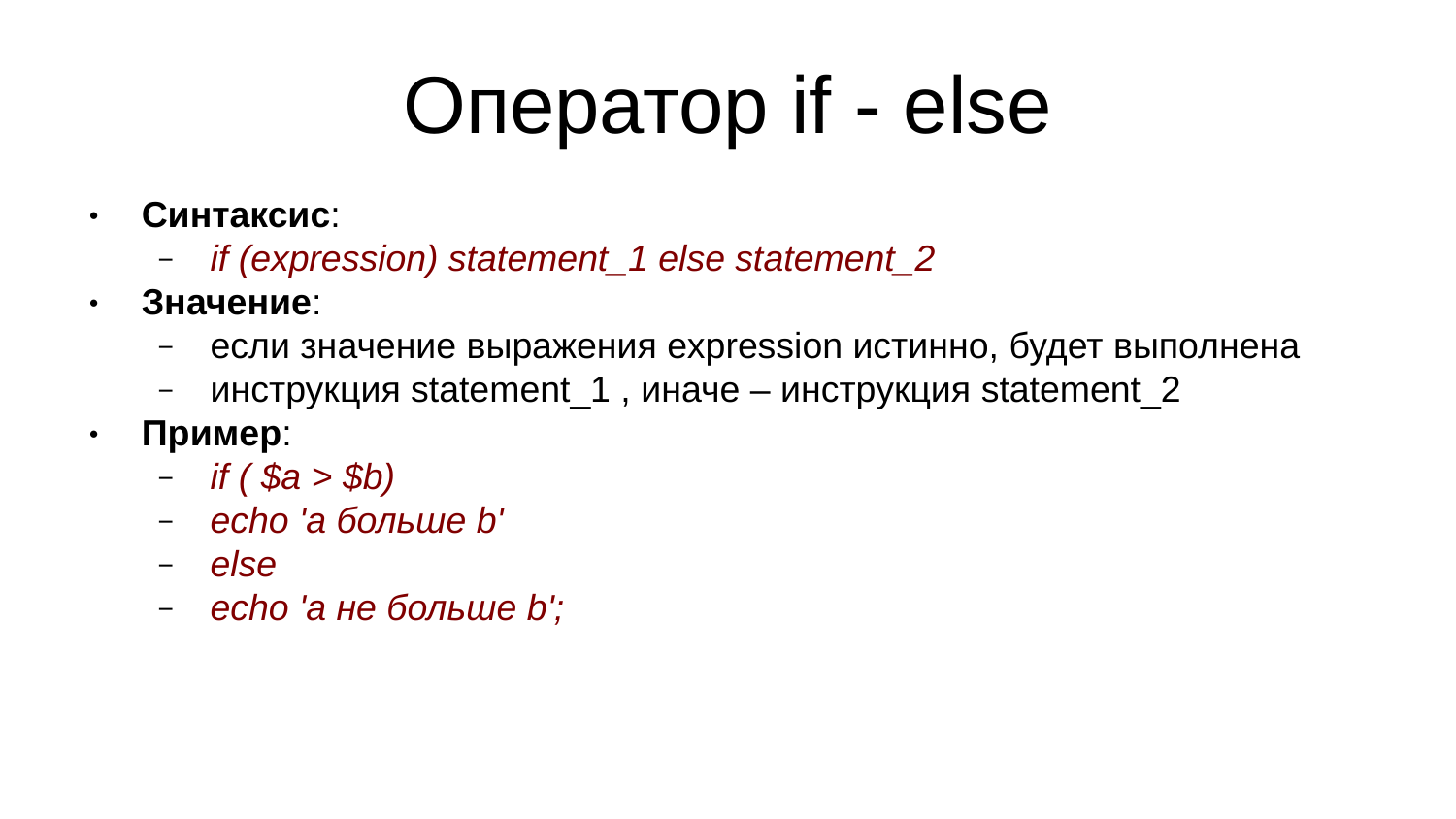

Оператор if - else
Синтаксис:
if (expression) statement_1 else statement_2
Значение:
если значение выражения expression истинно, будет выполнена
инструкция statement_1 , иначе – инструкция statement_2
Пример:
if ( $a > $b)
echo 'a больше b'
else
echo 'a не больше b';